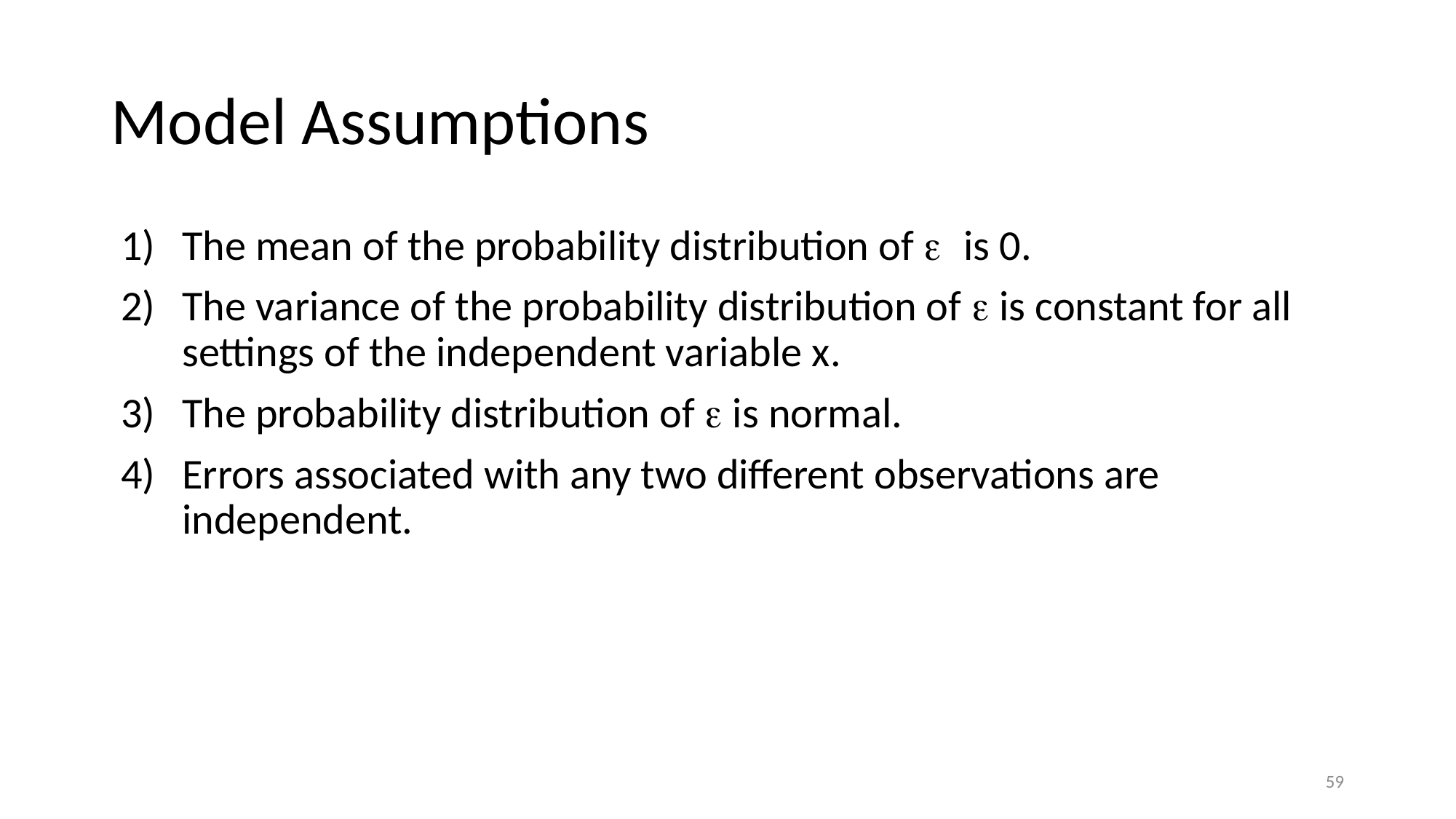

# Model Assumptions
The mean of the probability distribution of ε is 0.
The variance of the probability distribution of ε is constant for all settings of the independent variable x.
The probability distribution of ε is normal.
Errors associated with any two different observations are independent.
59